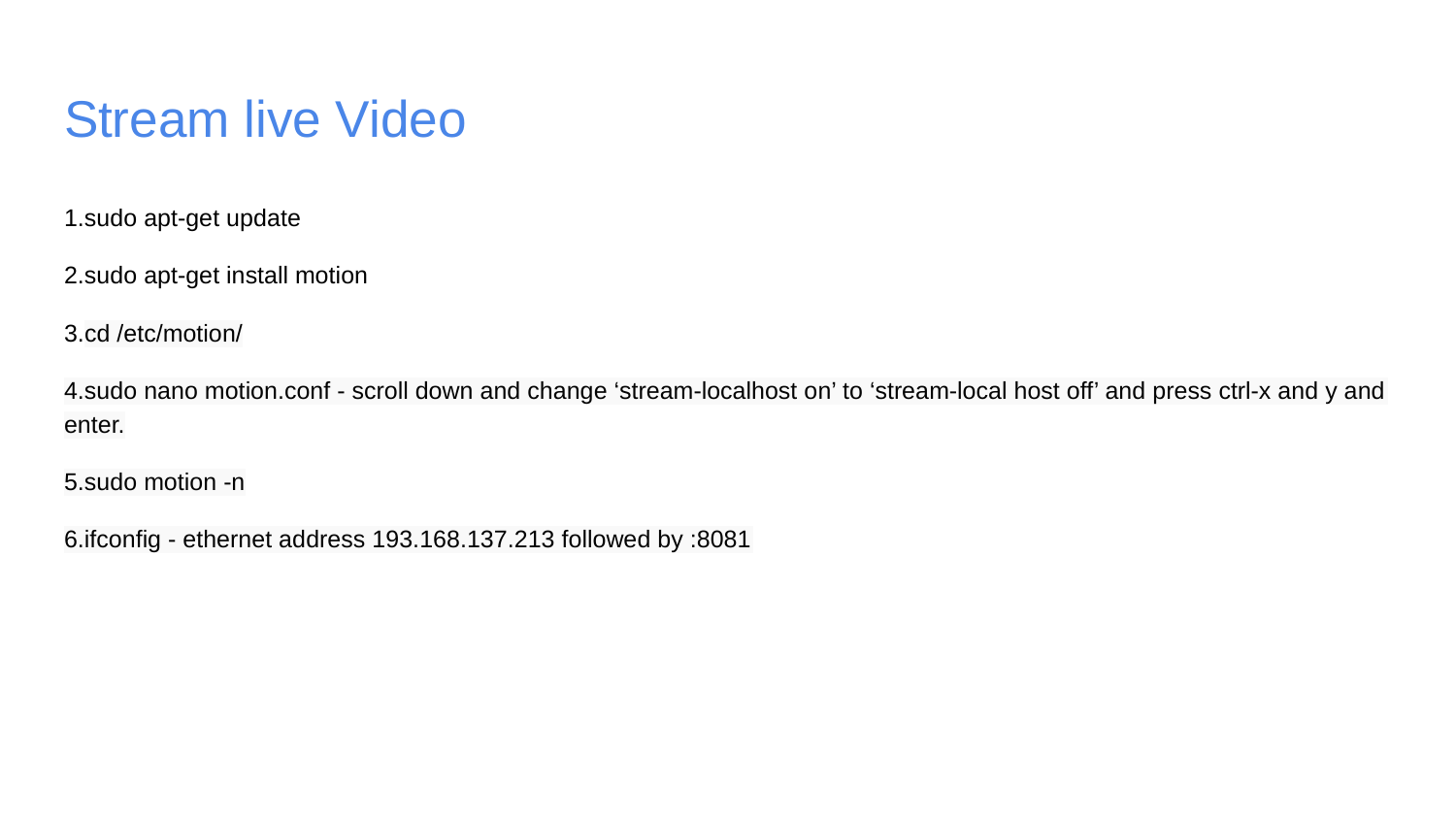

# Stream live Video
1.sudo apt-get update
2.sudo apt-get install motion
3.cd /etc/motion/
4.sudo nano motion.conf - scroll down and change ‘stream-localhost on’ to ‘stream-local host off’ and press ctrl-x and y and enter.
5.sudo motion -n
6.ifconfig - ethernet address 193.168.137.213 followed by :8081